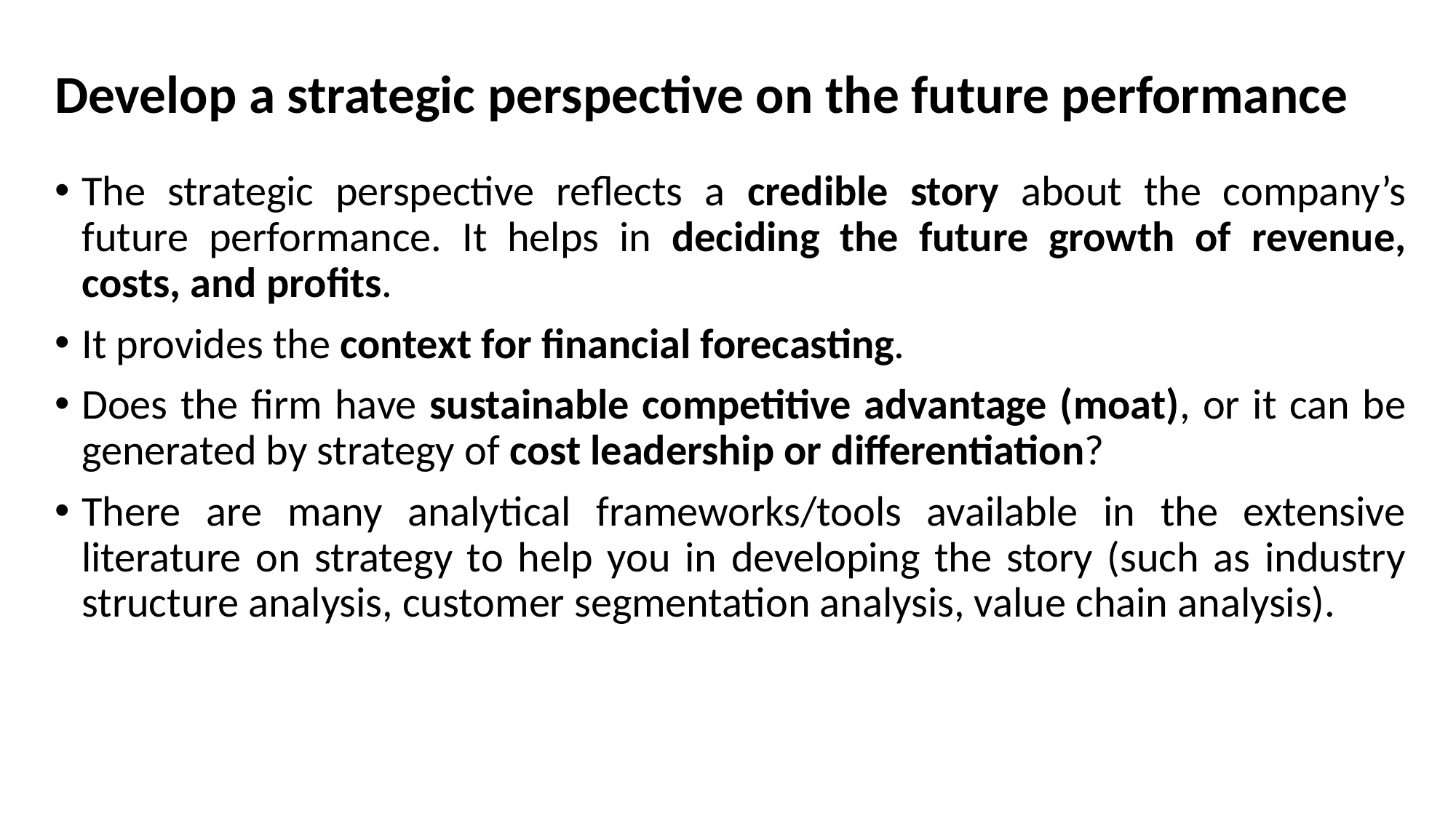

# Develop a strategic perspective on the future performance
The strategic perspective reflects a credible story about the company’s future performance. It helps in deciding the future growth of revenue, costs, and profits.
It provides the context for financial forecasting.
Does the firm have sustainable competitive advantage (moat), or it can be generated by strategy of cost leadership or differentiation?
There are many analytical frameworks/tools available in the extensive literature on strategy to help you in developing the story (such as industry structure analysis, customer segmentation analysis, value chain analysis).